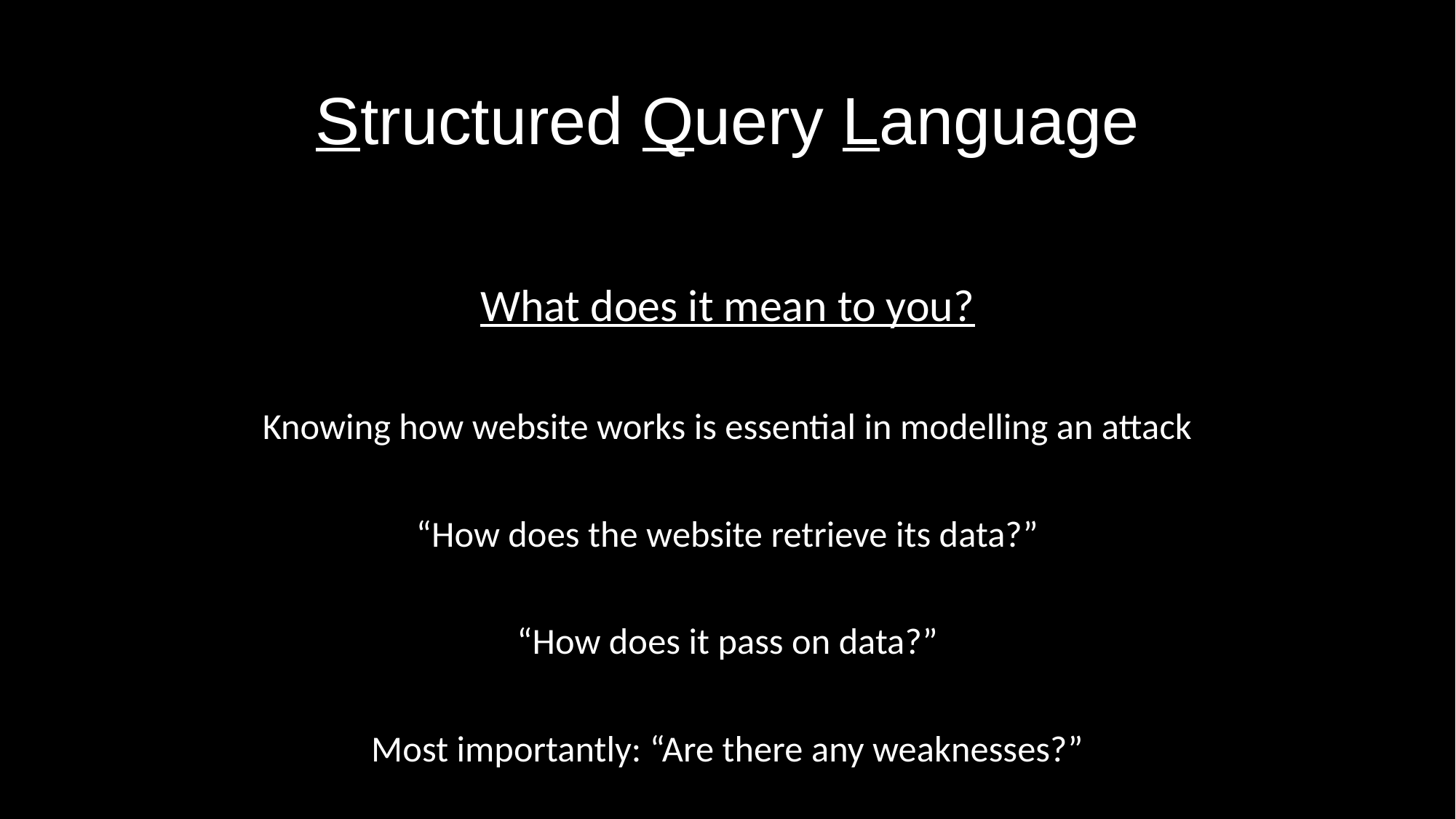

# Structured Query Language
What does it mean to you?

Knowing how website works is essential in modelling an attack

“How does the website retrieve its data?”

“How does it pass on data?”

Most importantly: “Are there any weaknesses?”